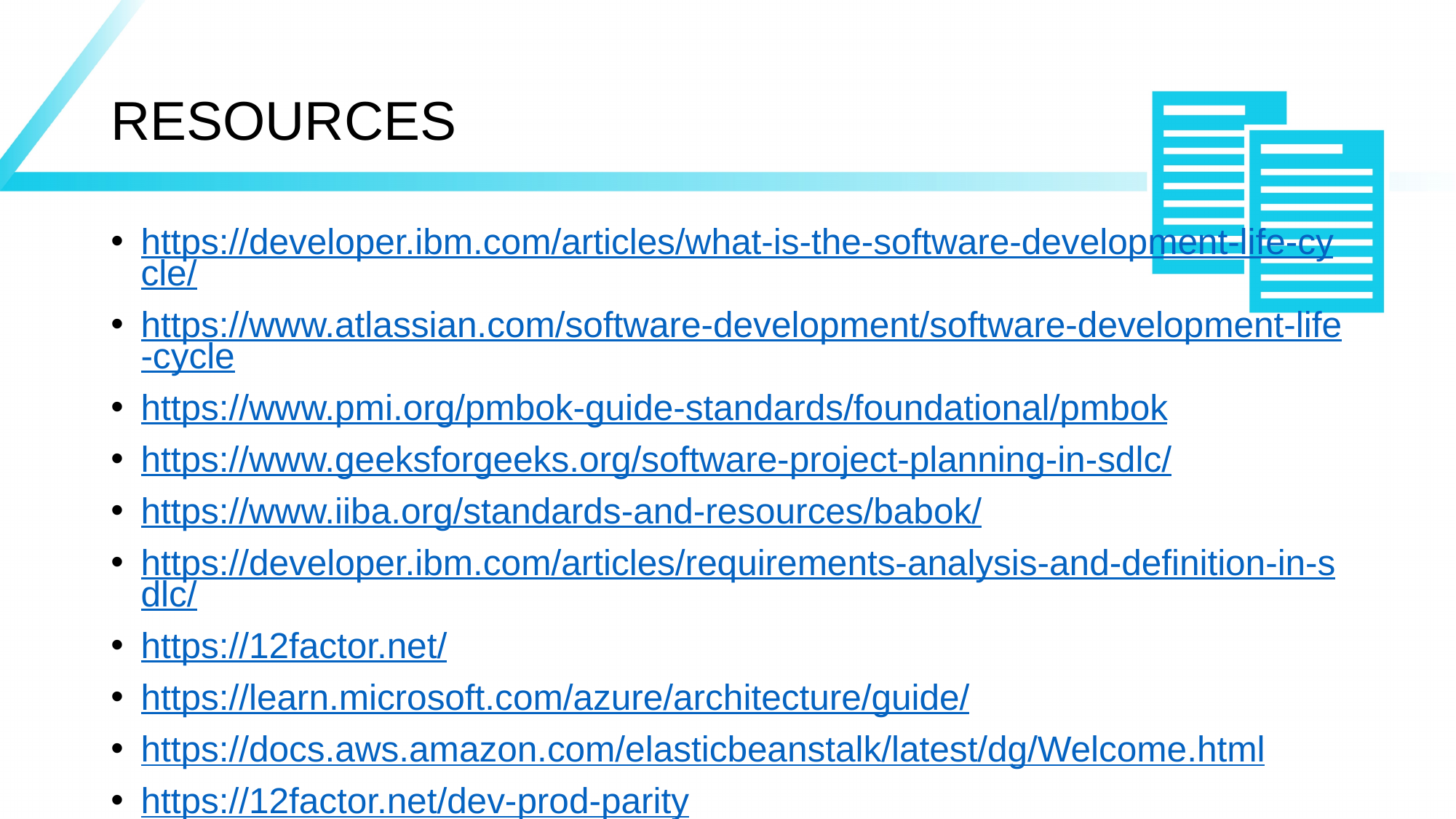

# RESOURCES
https://developer.ibm.com/articles/what-is-the-software-development-life-cycle/
https://www.atlassian.com/software-development/software-development-life-cycle
https://www.pmi.org/pmbok-guide-standards/foundational/pmbok
https://www.geeksforgeeks.org/software-project-planning-in-sdlc/
https://www.iiba.org/standards-and-resources/babok/
https://developer.ibm.com/articles/requirements-analysis-and-definition-in-sdlc/
https://12factor.net/
https://learn.microsoft.com/azure/architecture/guide/
https://docs.aws.amazon.com/elasticbeanstalk/latest/dg/Welcome.html
https://12factor.net/dev-prod-parity